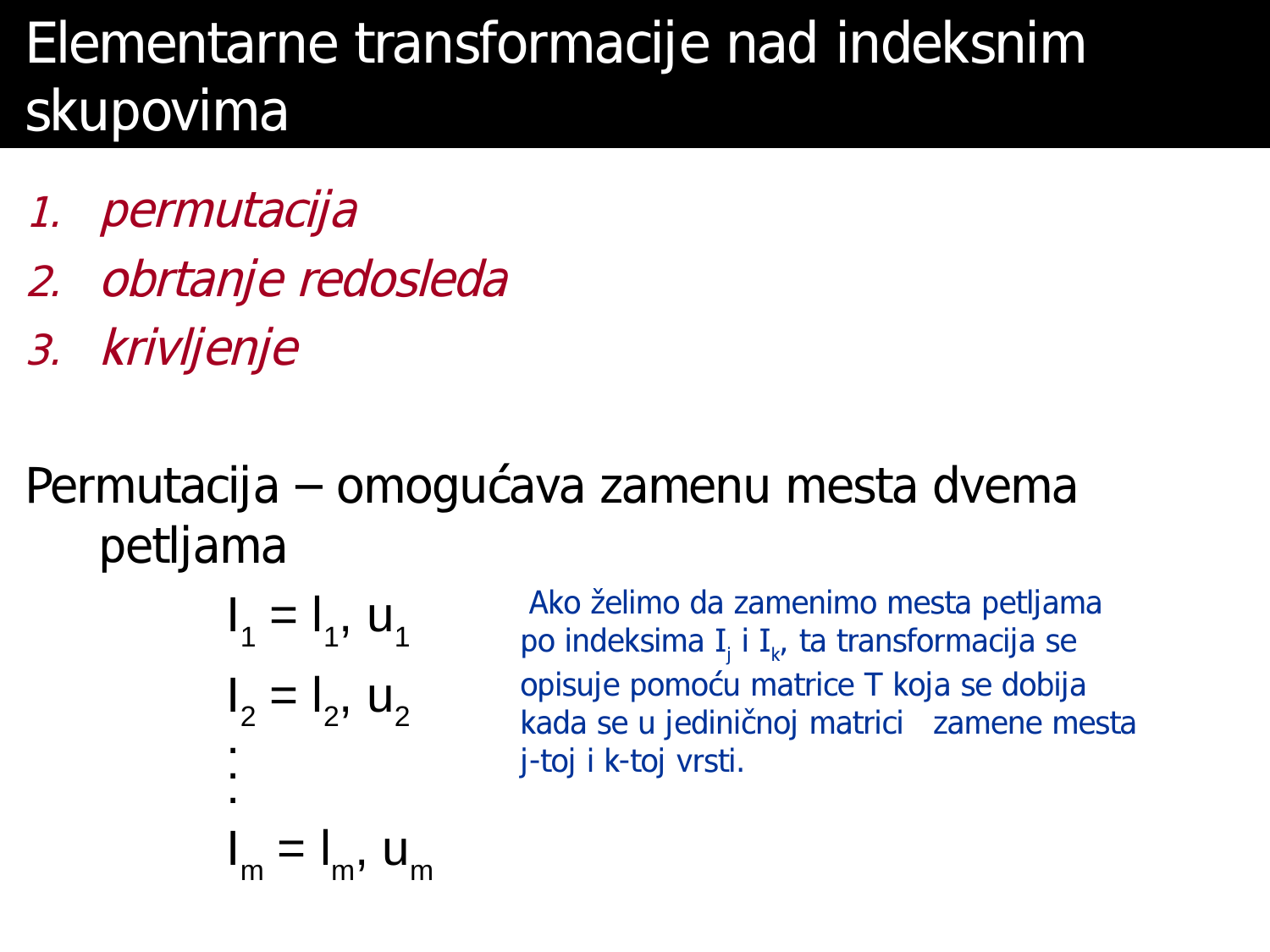

# Elementarne transformacije nad indeksnim skupovima
permutacija
obrtanje redosleda
krivljenje

Permutacija – omogućava zamenu mesta dvema petljama
		I1 = l1, u1
		I2 = l2, u2
		.
		.
		.
		Im = lm, um
 Ako želimo da zamenimo mesta petljama po indeksima Ij i Ik, ta transformacija se opisuje pomoću matrice T koja se dobija kada se u jediničnoj matrici   zamene mesta j-toj i k-toj vrsti.